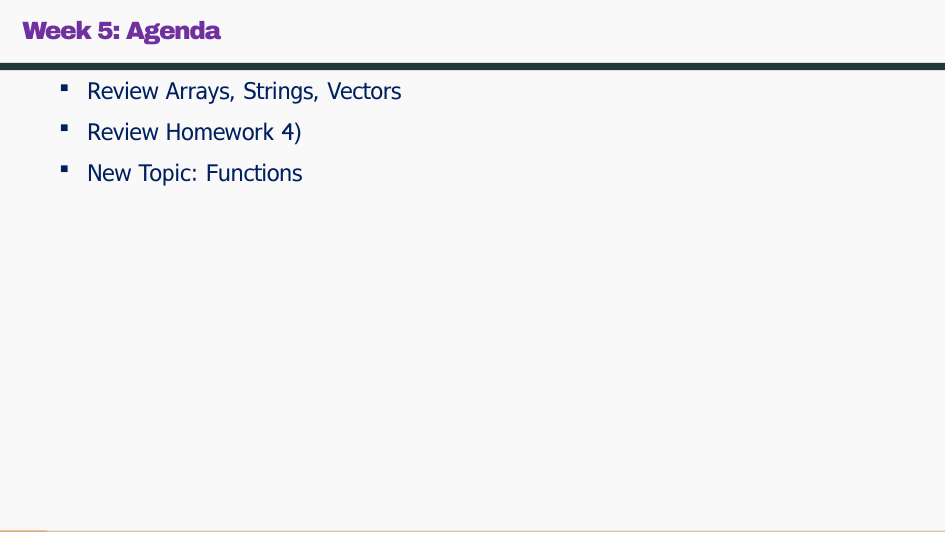

# Week 5: Agenda
Review Arrays, Strings, Vectors
Review Homework 4)
New Topic: Functions